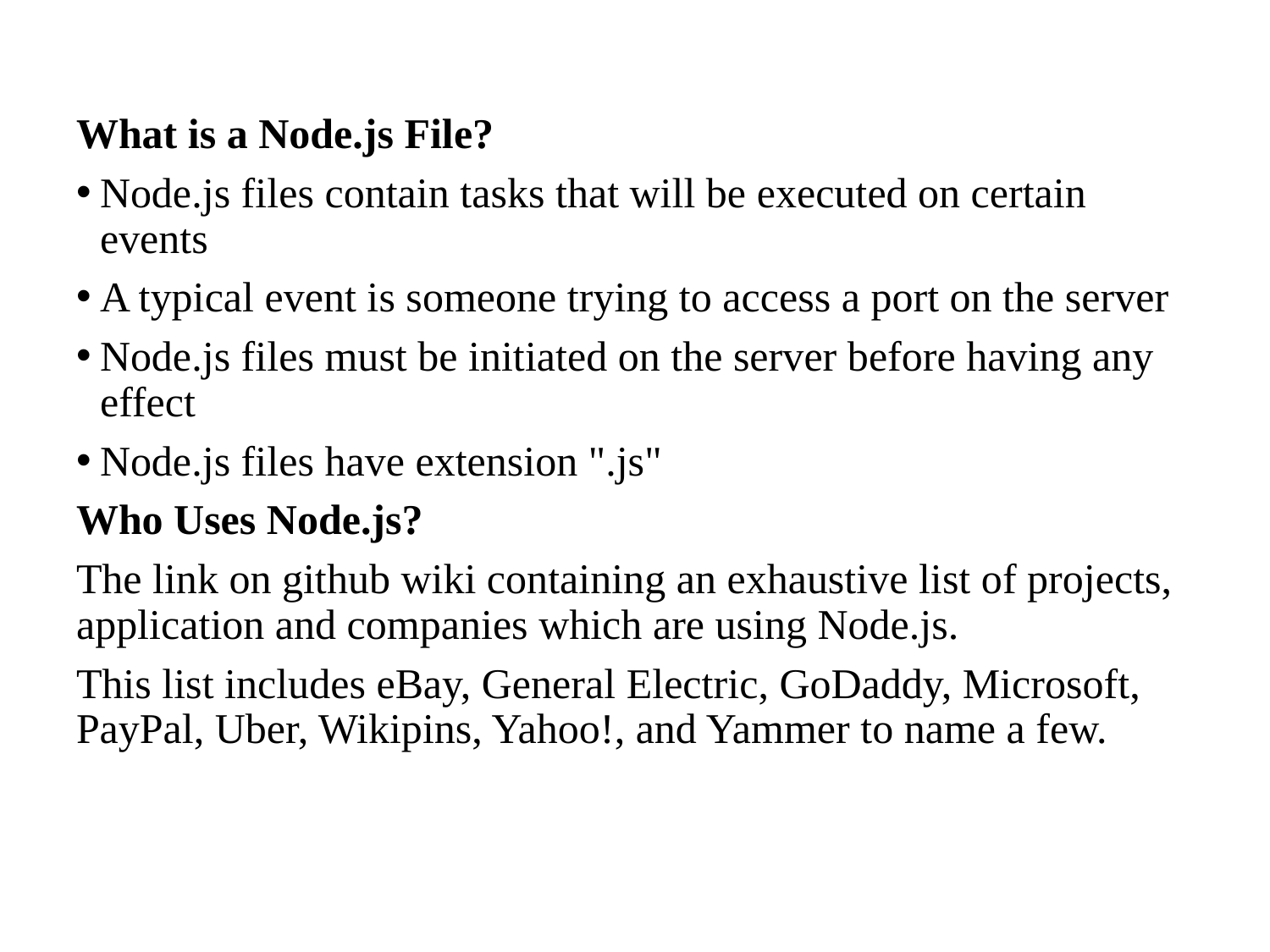

What is a Node.js File?
Node.js files contain tasks that will be executed on certain events
A typical event is someone trying to access a port on the server
Node.js files must be initiated on the server before having any effect
Node.js files have extension ".js"
Who Uses Node.js?
The link on github wiki containing an exhaustive list of projects, application and companies which are using Node.js.
This list includes eBay, General Electric, GoDaddy, Microsoft, PayPal, Uber, Wikipins, Yahoo!, and Yammer to name a few.